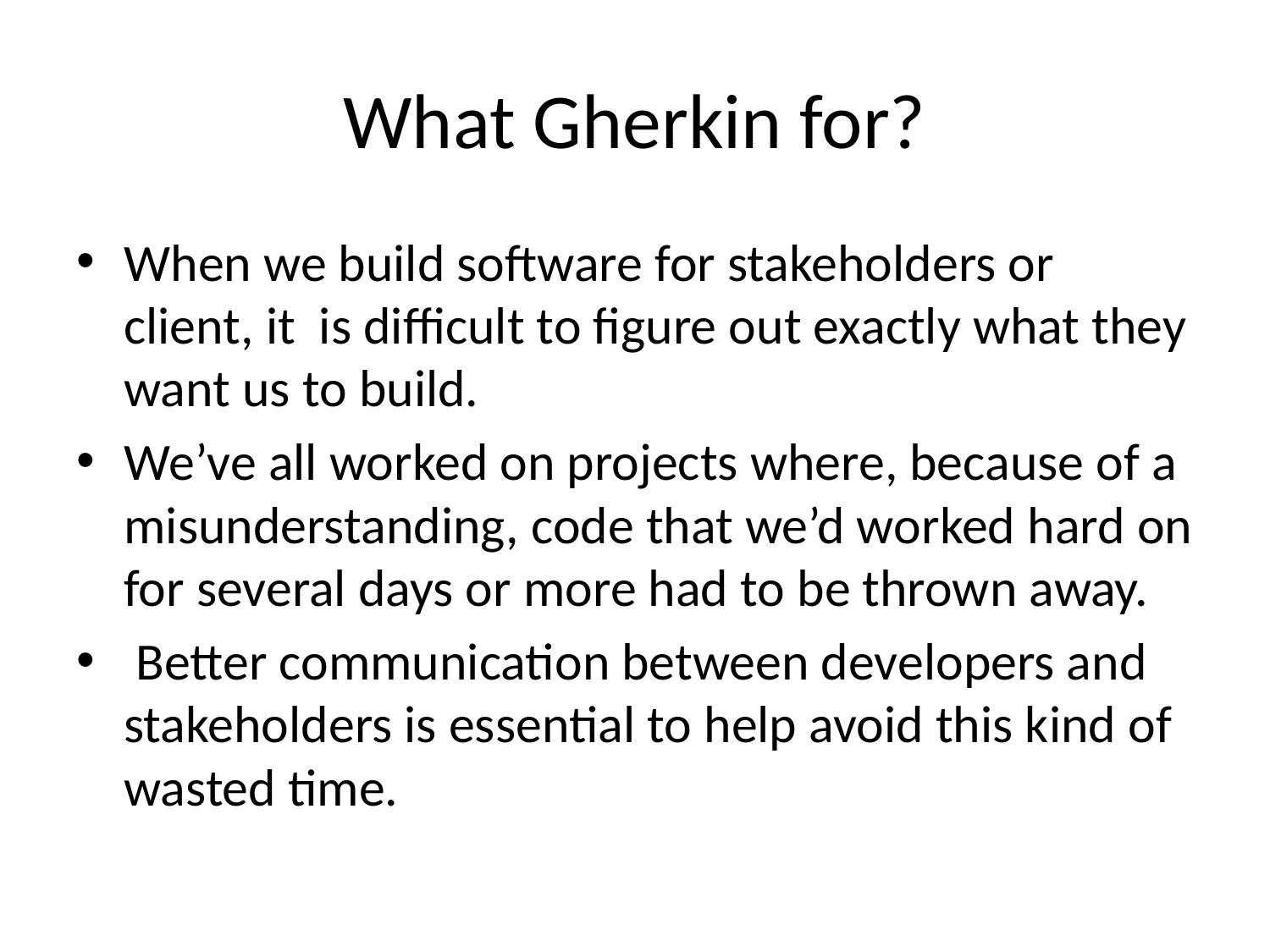

# What Gherkin for?
When we build software for stakeholders or client, it  is difficult to figure out exactly what they want us to build.
We’ve all worked on projects where, because of a misunderstanding, code that we’d worked hard on for several days or more had to be thrown away.
 Better communication between developers and stakeholders is essential to help avoid this kind of wasted time.